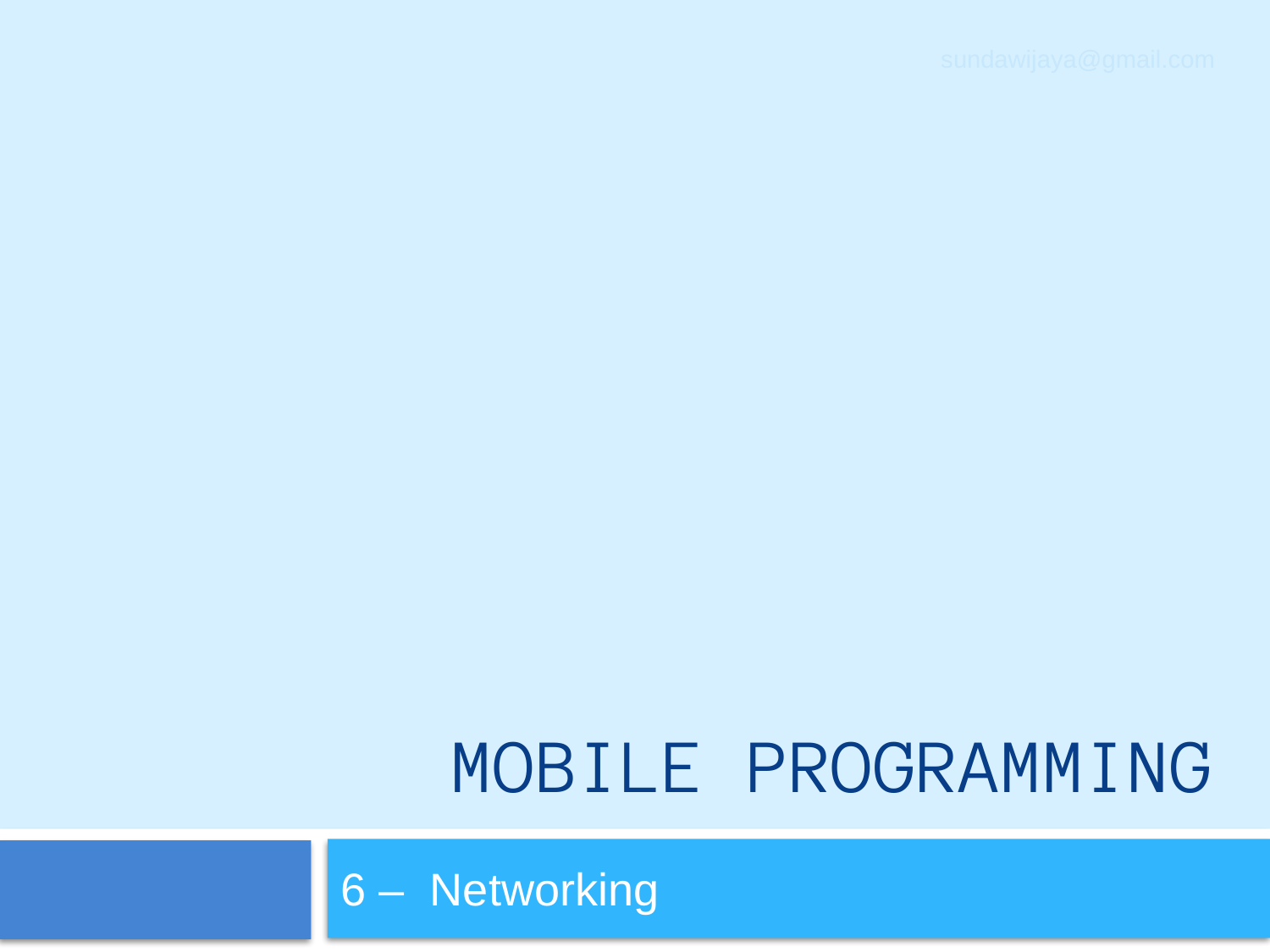

sundawijaya@gmail.com
# moBILE Programming
6 –  Networking